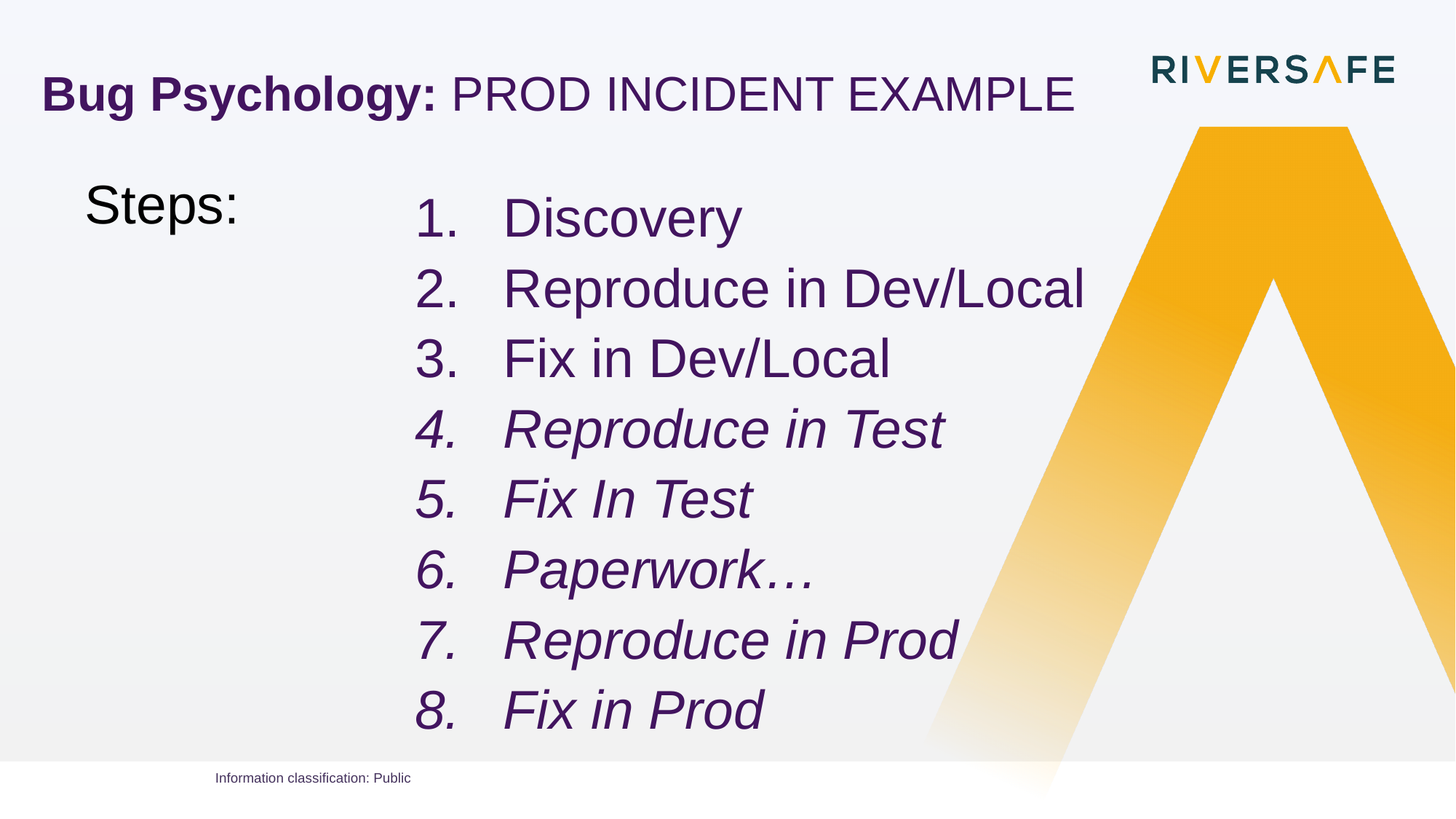

FOR INTERNAL USE ONLY
# Bug Psychology: PROD INCIDENT EXAMPLE
Steps:
Discovery
Reproduce in Dev/Local
Fix in Dev/Local
Reproduce in Test
Fix In Test
Paperwork…
Reproduce in Prod
Fix in Prod
Information classiﬁcation: Public